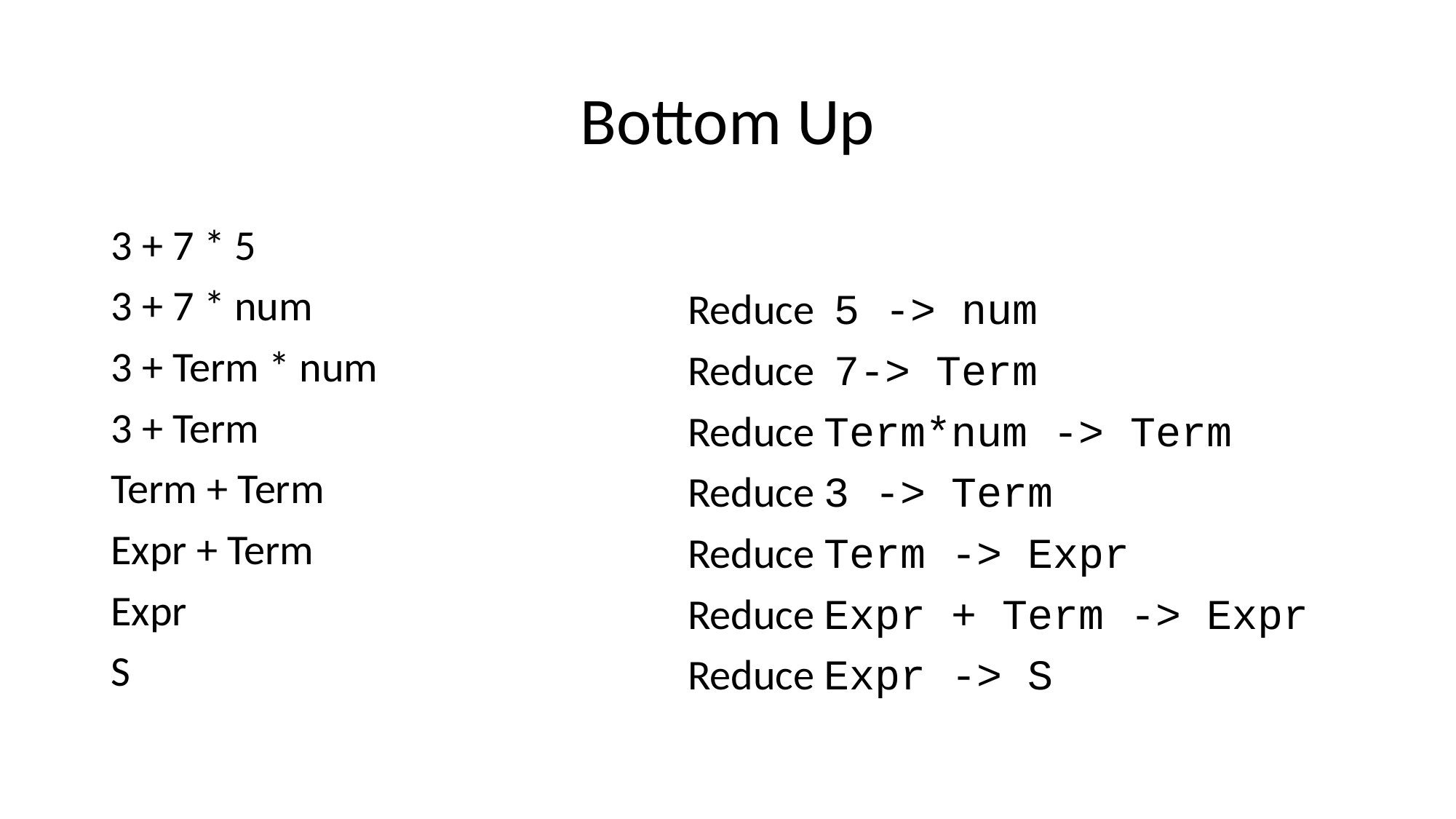

# Bottom Up

Reduce  5 -> num
Reduce  7-> Term
Reduce Term*num -> Term
Reduce 3 -> Term
Reduce Term -> Expr
Reduce Expr + Term -> Expr
Reduce Expr -> S
3 + 7 * 5
3 + 7 * num
3 + Term * num
3 + Term
Term + Term
Expr + Term
Expr
S